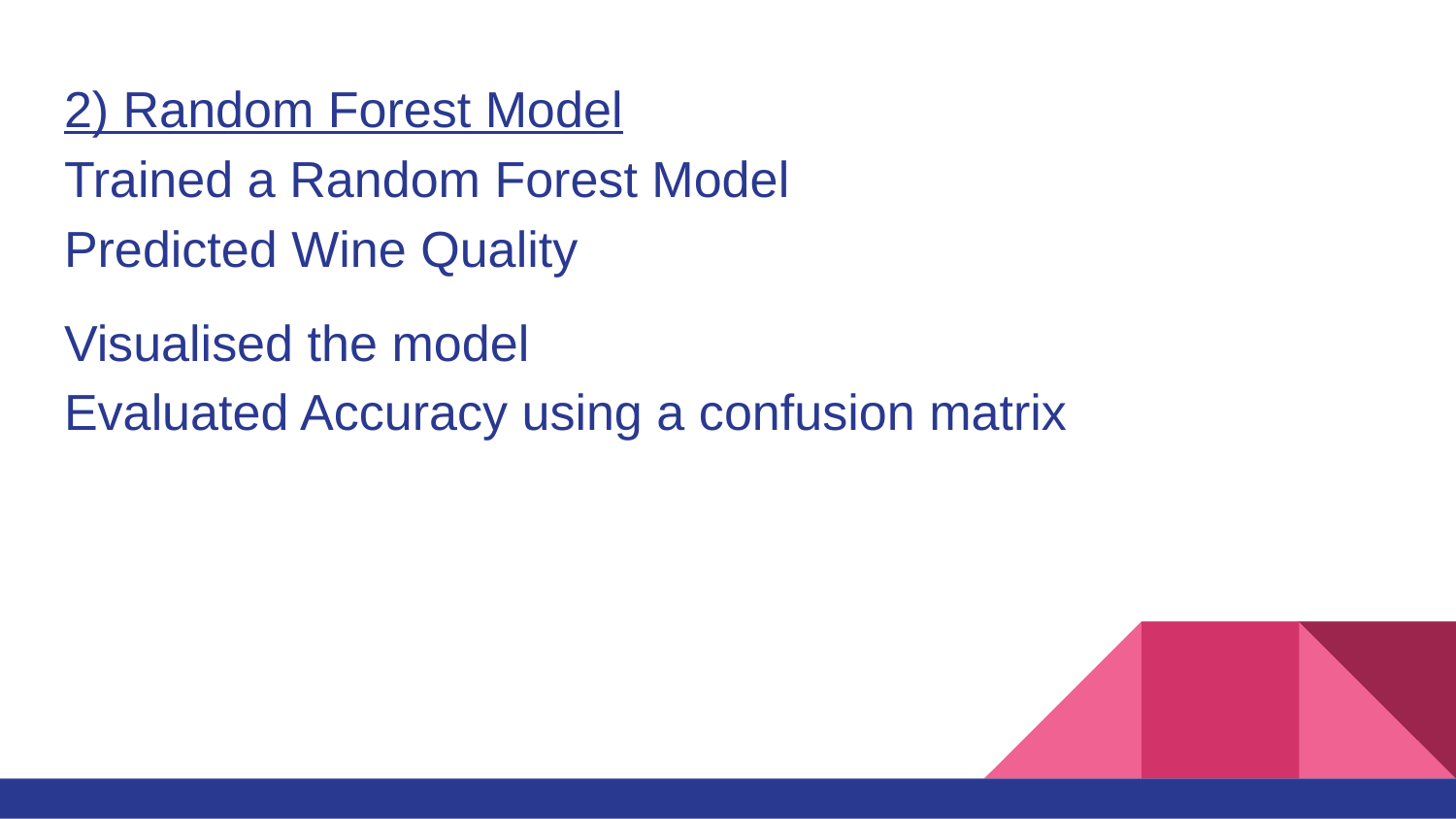

2) Random Forest Model
Trained a Random Forest Model
Predicted Wine Quality
Visualised the model
Evaluated Accuracy using a confusion matrix

#